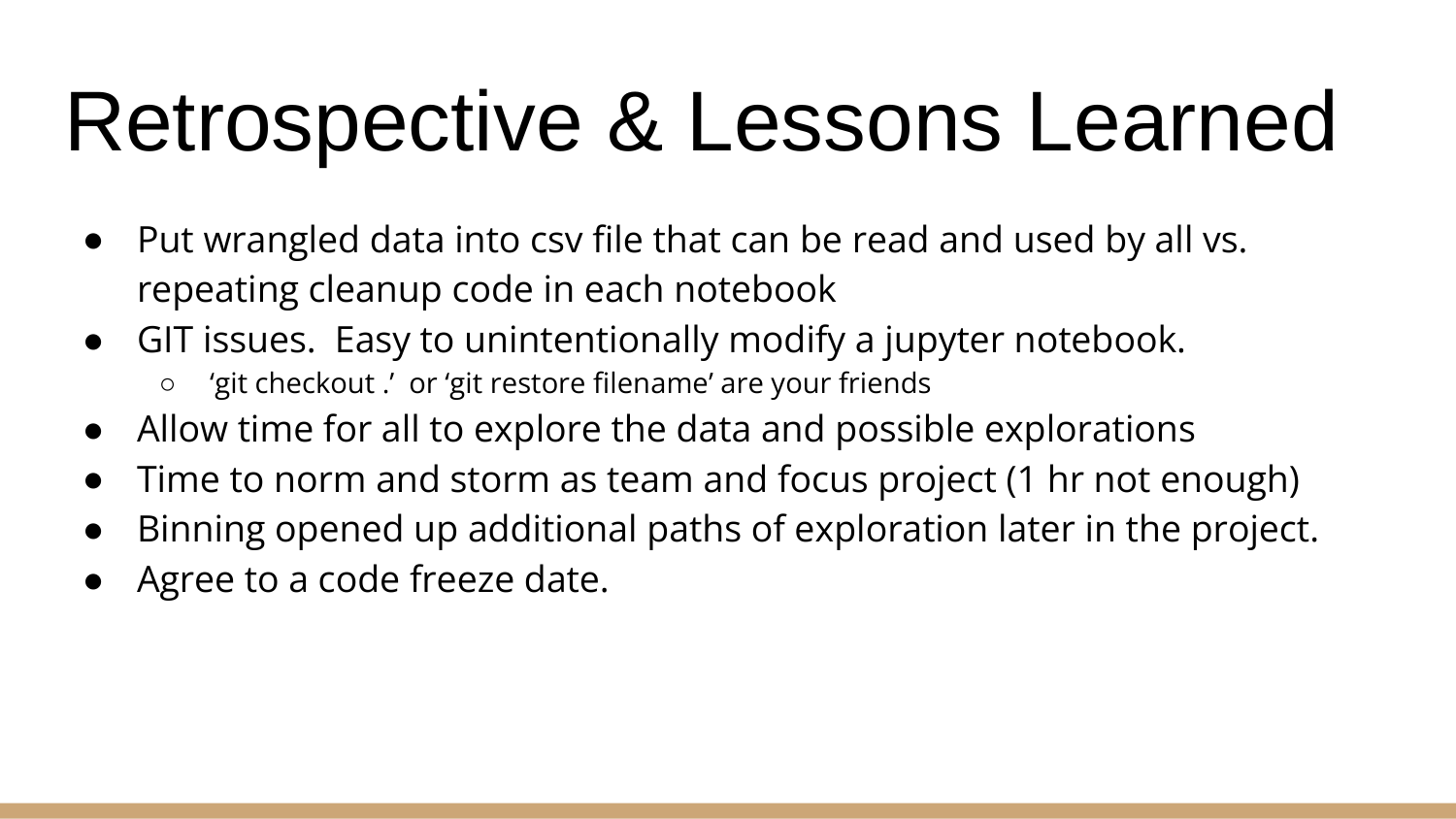

# Retrospective & Lessons Learned
Put wrangled data into csv file that can be read and used by all vs.  repeating cleanup code in each notebook
GIT issues.  Easy to unintentionally modify a jupyter notebook.
‘git checkout .’  or ‘git restore filename’ are your friends
Allow time for all to explore the data and possible explorations
Time to norm and storm as team and focus project (1 hr not enough)
Binning opened up additional paths of exploration later in the project.
Agree to a code freeze date.